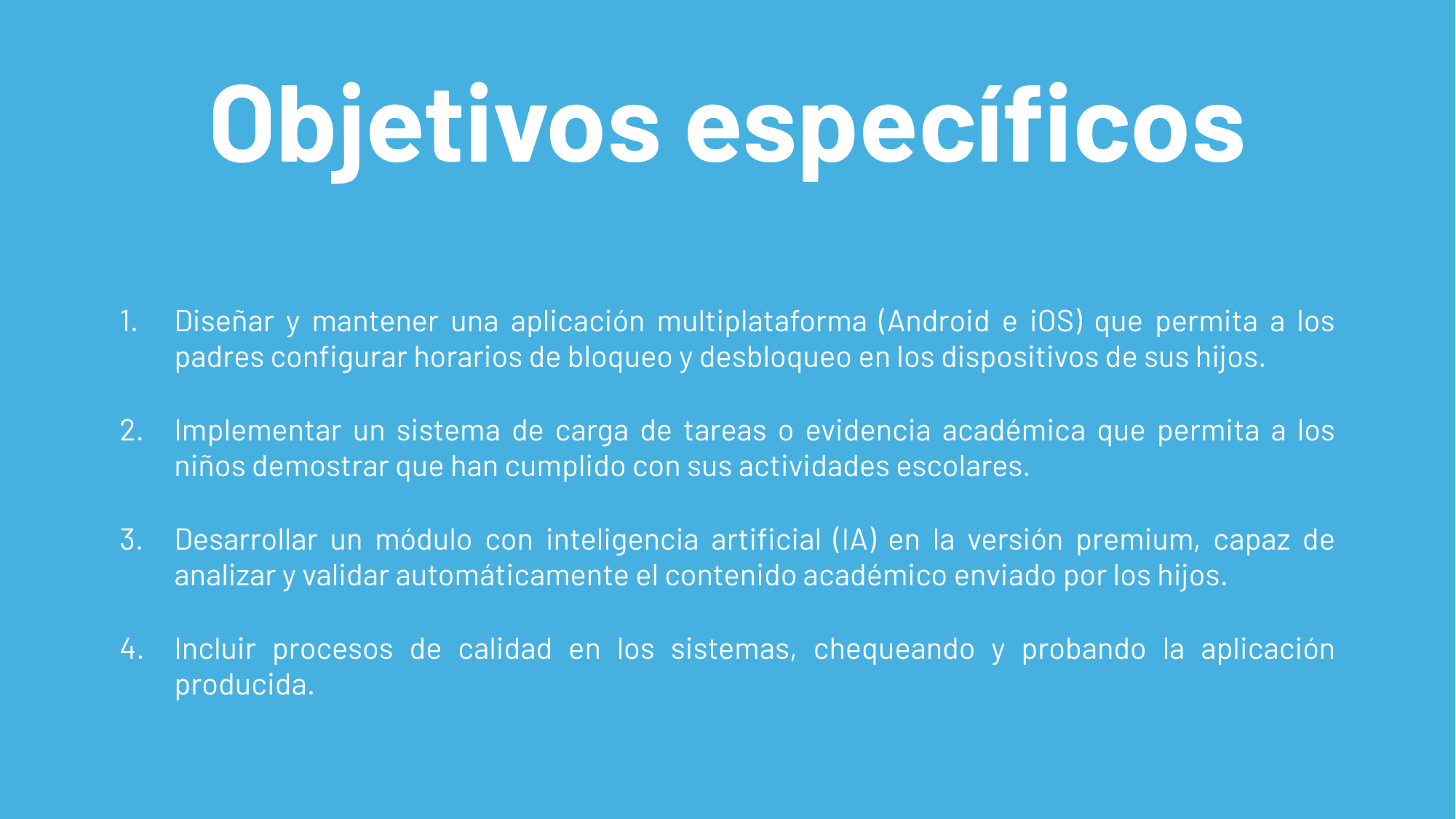

Objetivos específicos
Diseñar y mantener una aplicación multiplataforma (Android e iOS) que permita a los padres configurar horarios de bloqueo y desbloqueo en los dispositivos de sus hijos.

Implementar un sistema de carga de tareas o evidencia académica que permita a los niños demostrar que han cumplido con sus actividades escolares.

Desarrollar un módulo con inteligencia artificial (IA) en la versión premium, capaz de analizar y validar automáticamente el contenido académico enviado por los hijos.

Incluir procesos de calidad en los sistemas, chequeando y probando la aplicación producida.